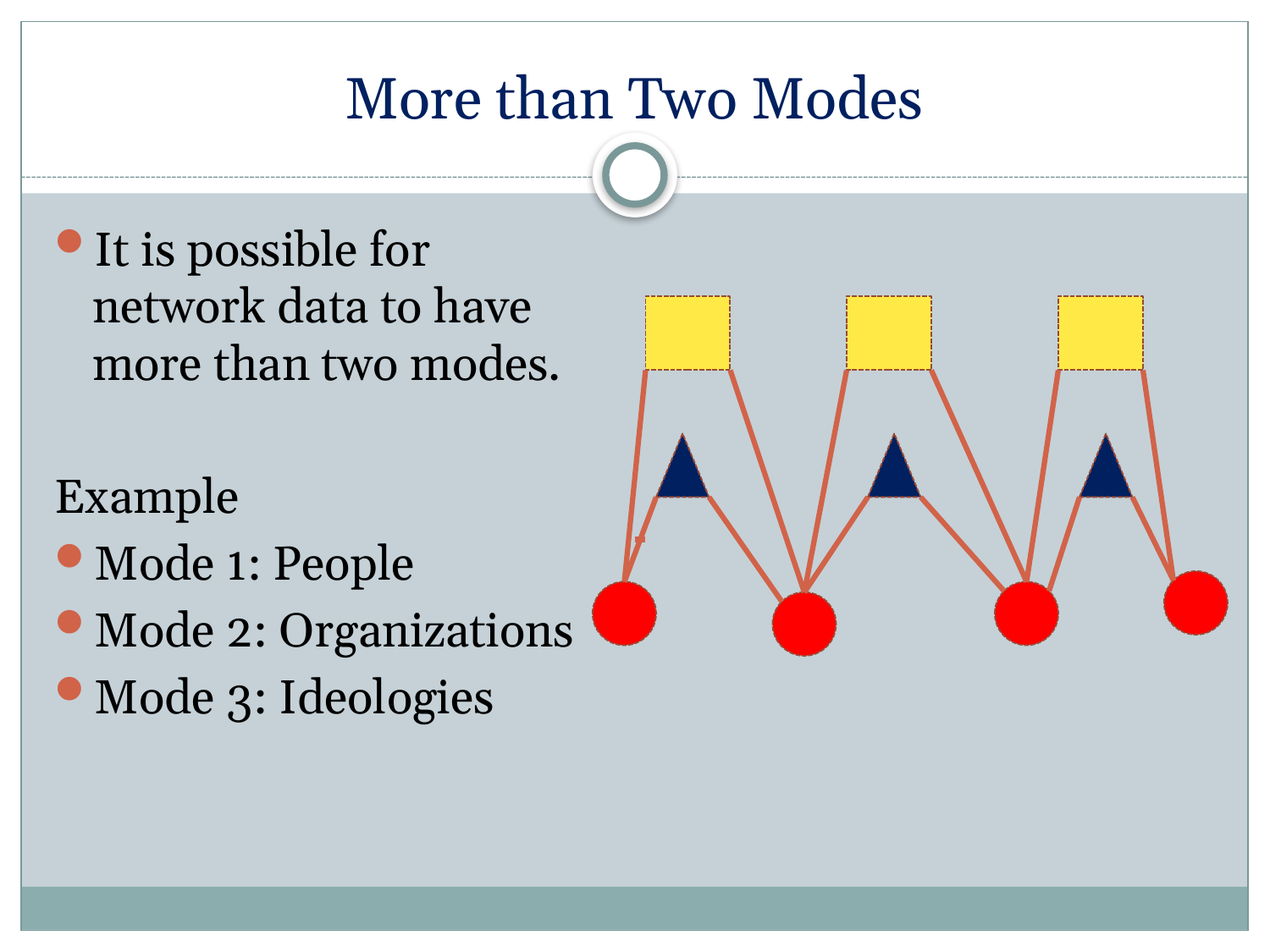

# More than Two Modes
It is possible for network data to have more than two modes.

Example
Mode 1: People
Mode 2: Organizations
Mode 3: Ideologies